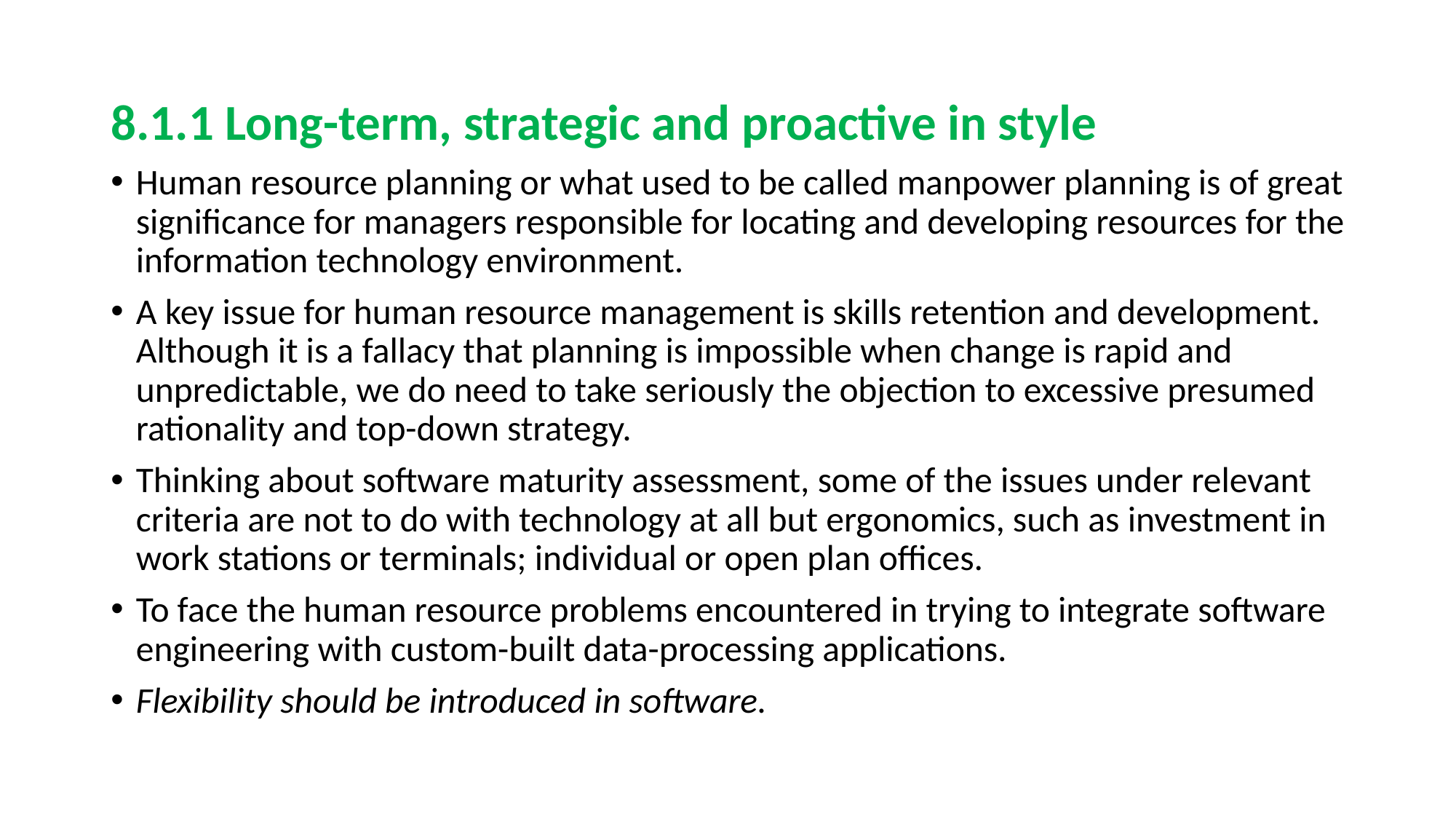

8.1.1 Long-term, strategic and proactive in style
Human resource planning or what used to be called manpower planning is of great significance for managers responsible for locating and developing resources for the information technology environment.
A key issue for human resource management is skills retention and development. Although it is a fallacy that planning is impossible when change is rapid and unpredictable, we do need to take seriously the objection to excessive presumed rationality and top-down strategy.
Thinking about software maturity assessment, some of the issues under relevant criteria are not to do with technology at all but ergonomics, such as investment in work stations or terminals; individual or open plan offices.
To face the human resource problems encountered in trying to integrate software engineering with custom-built data-processing applications.
Flexibility should be introduced in software.